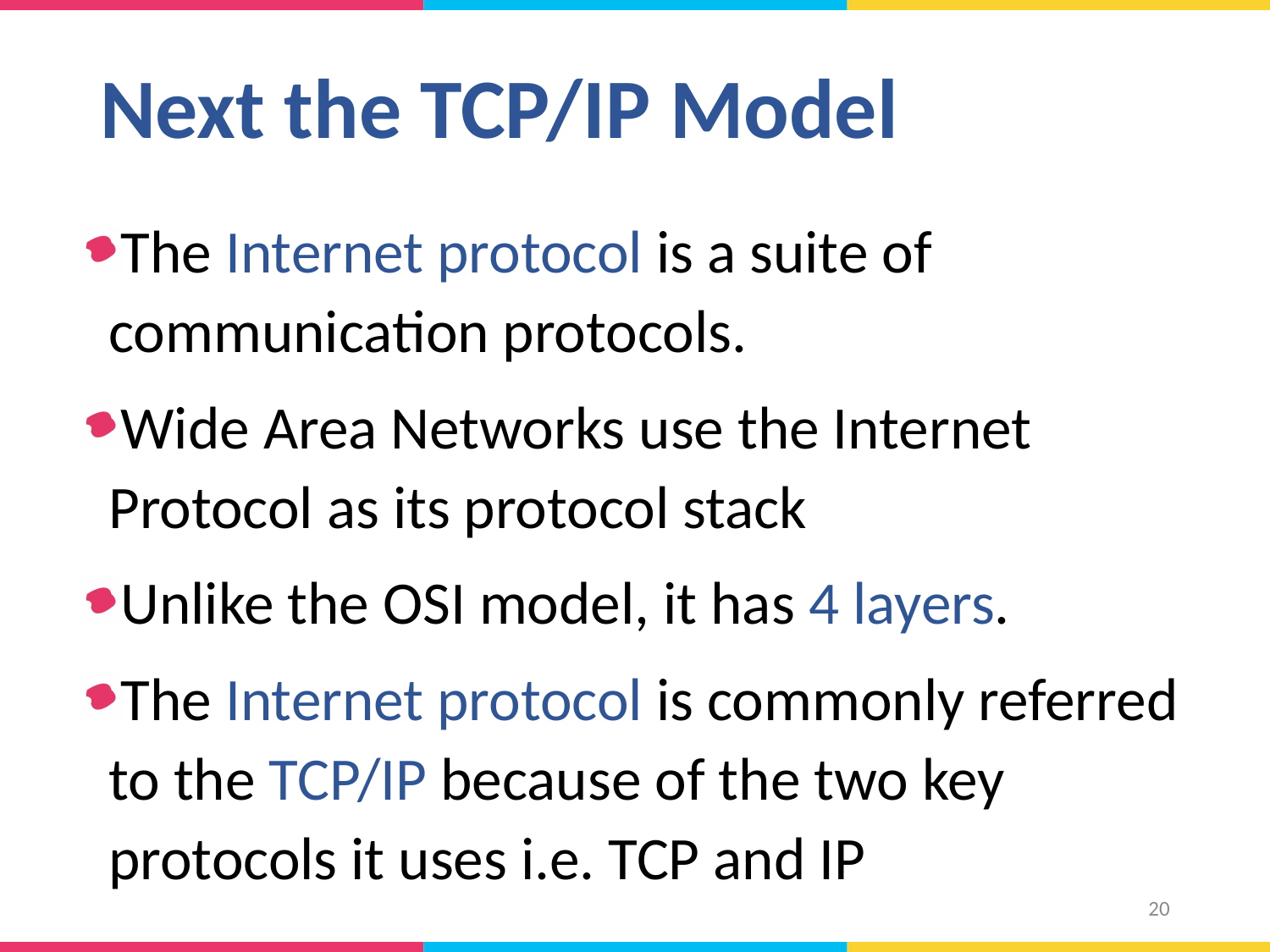

# Next the TCP/IP Model
The Internet protocol is a suite of communication protocols.
Wide Area Networks use the Internet Protocol as its protocol stack
Unlike the OSI model, it has 4 layers.
The Internet protocol is commonly referred to the TCP/IP because of the two key protocols it uses i.e. TCP and IP

20